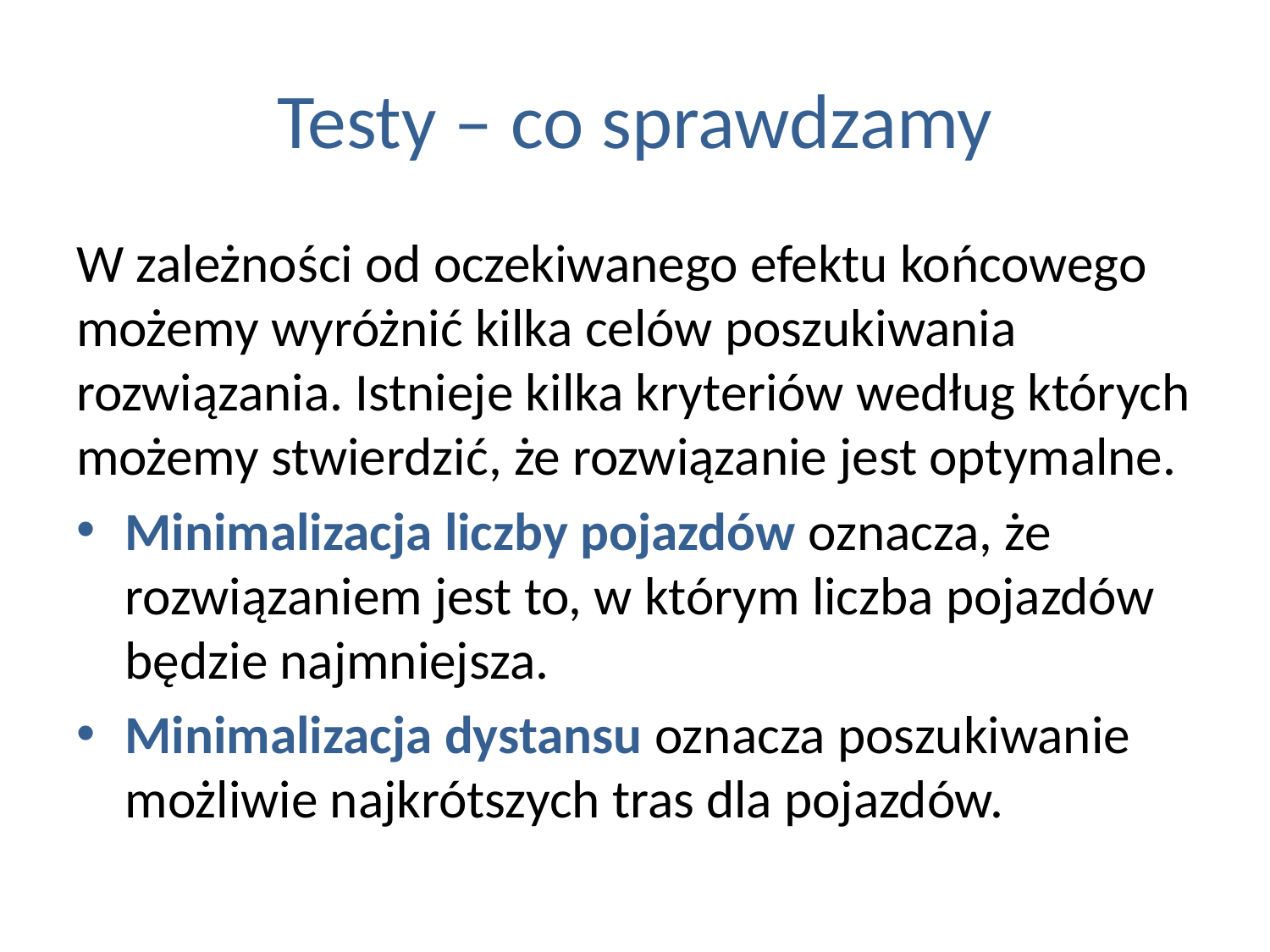

# Testy – co sprawdzamy
W zależności od oczekiwanego efektu końcowego możemy wyróżnić kilka celów poszukiwania rozwiązania. Istnieje kilka kryteriów według których możemy stwierdzić, że rozwiązanie jest optymalne.
Minimalizacja liczby pojazdów oznacza, że rozwiązaniem jest to, w którym liczba pojazdów będzie najmniejsza.
Minimalizacja dystansu oznacza poszukiwanie możliwie najkrótszych tras dla pojazdów.